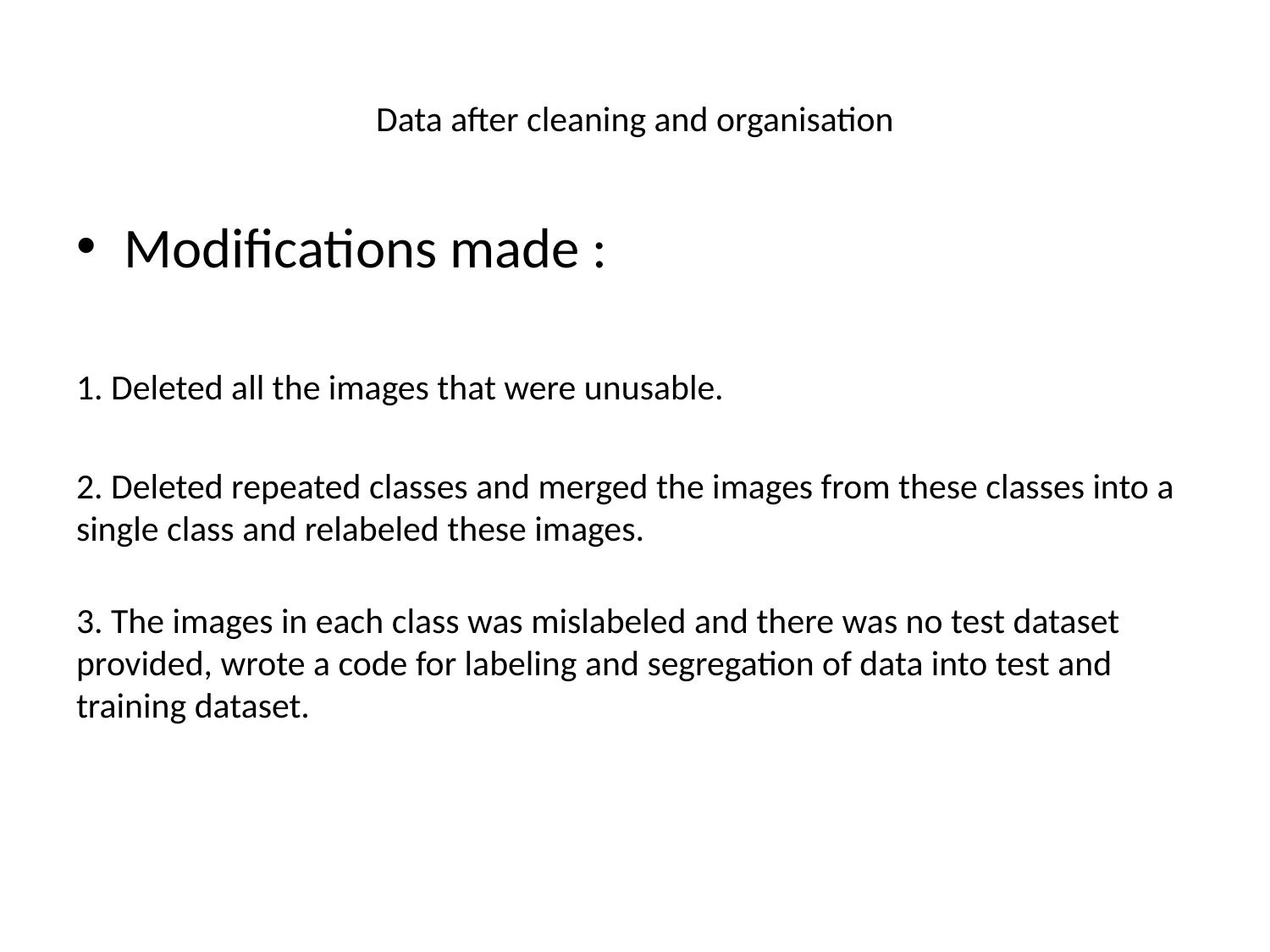

# Data after cleaning and organisation
Modifications made :

1. Deleted all the images that were unusable.

2. Deleted repeated classes and merged the images from these classes into a single class and relabeled these images.
3. The images in each class was mislabeled and there was no test dataset provided, wrote a code for labeling and segregation of data into test and training dataset.